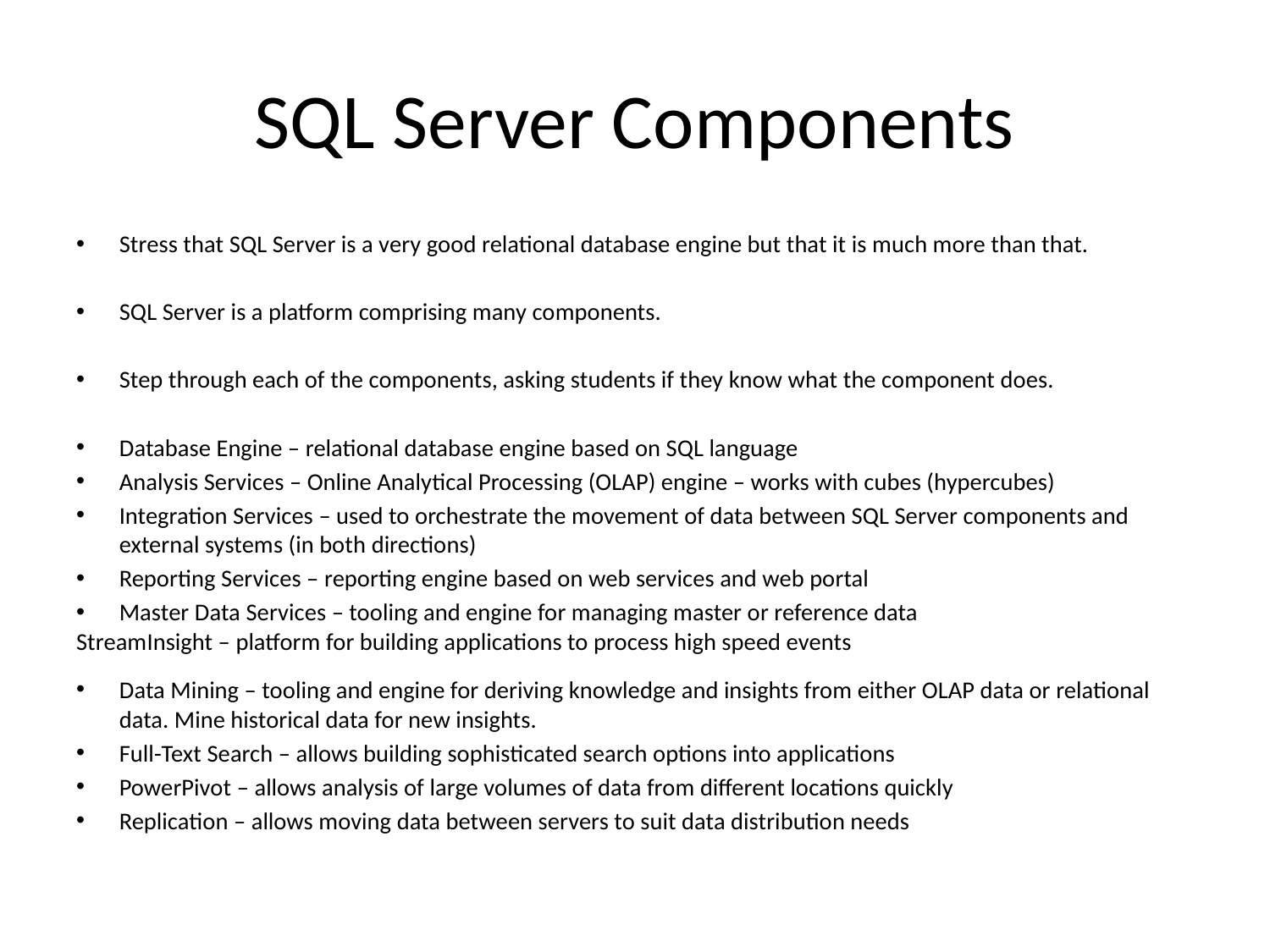

# SQL Server Components
Stress that SQL Server is a very good relational database engine but that it is much more than that.

SQL Server is a platform comprising many components.

Step through each of the components, asking students if they know what the component does.

Database Engine – relational database engine based on SQL language
Analysis Services – Online Analytical Processing (OLAP) engine – works with cubes (hypercubes)
Integration Services – used to orchestrate the movement of data between SQL Server components and external systems (in both directions)
Reporting Services – reporting engine based on web services and web portal
Master Data Services – tooling and engine for managing master or reference data
StreamInsight – platform for building applications to process high speed events
Data Mining – tooling and engine for deriving knowledge and insights from either OLAP data or relational data. Mine historical data for new insights.
Full-Text Search – allows building sophisticated search options into applications
PowerPivot – allows analysis of large volumes of data from different locations quickly
Replication – allows moving data between servers to suit data distribution needs